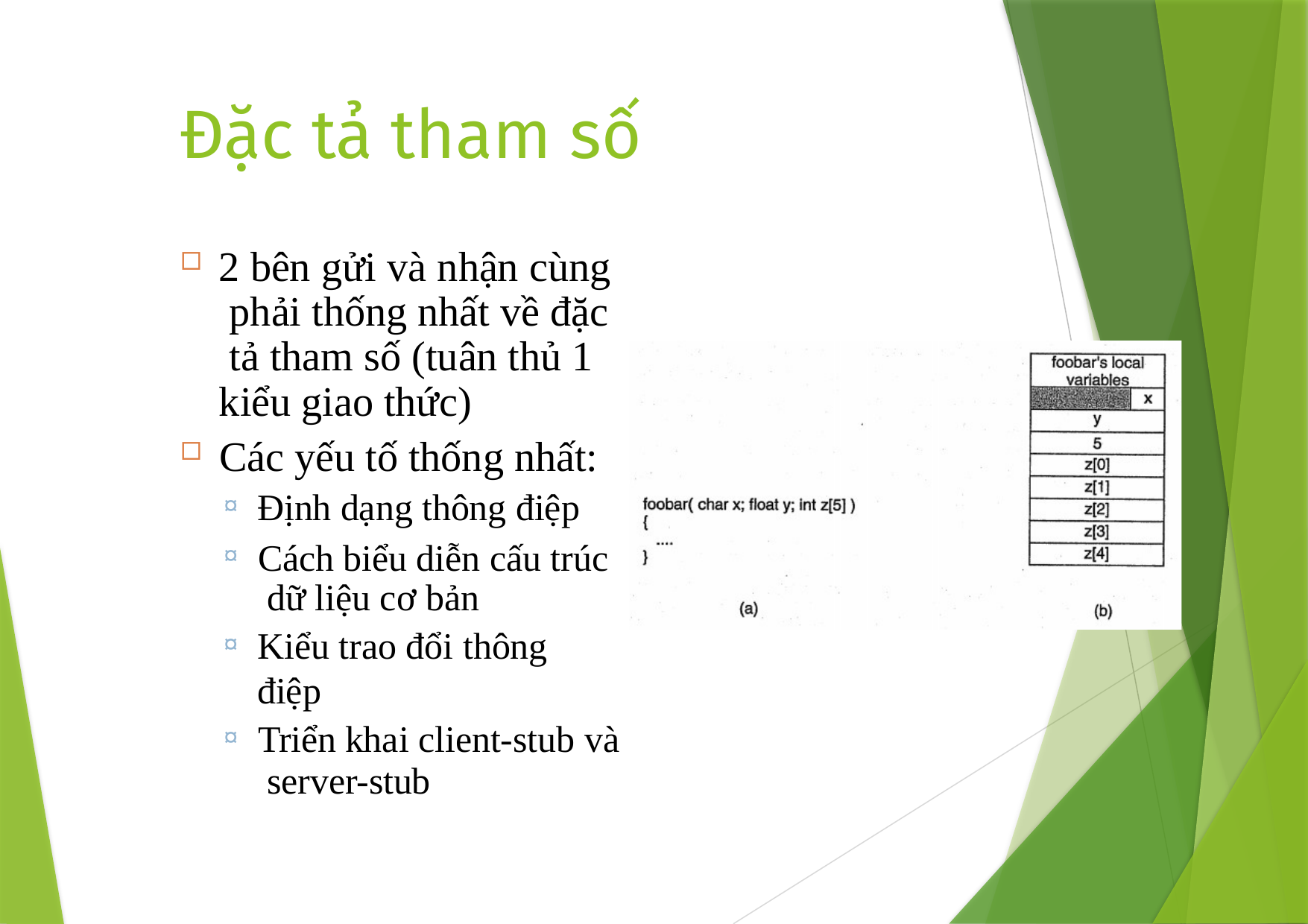

# Đặc tả tham số
2 bên gửi và nhận cùng  phải thống nhất về đặc  tả tham số (tuân thủ 1  kiểu giao thức)
Các yếu tố thống nhất:
Định dạng thông điệp
Cách biểu diễn cấu trúc  dữ liệu cơ bản
Kiểu trao đổi thông điệp
Triển khai client-stub và  server-stub